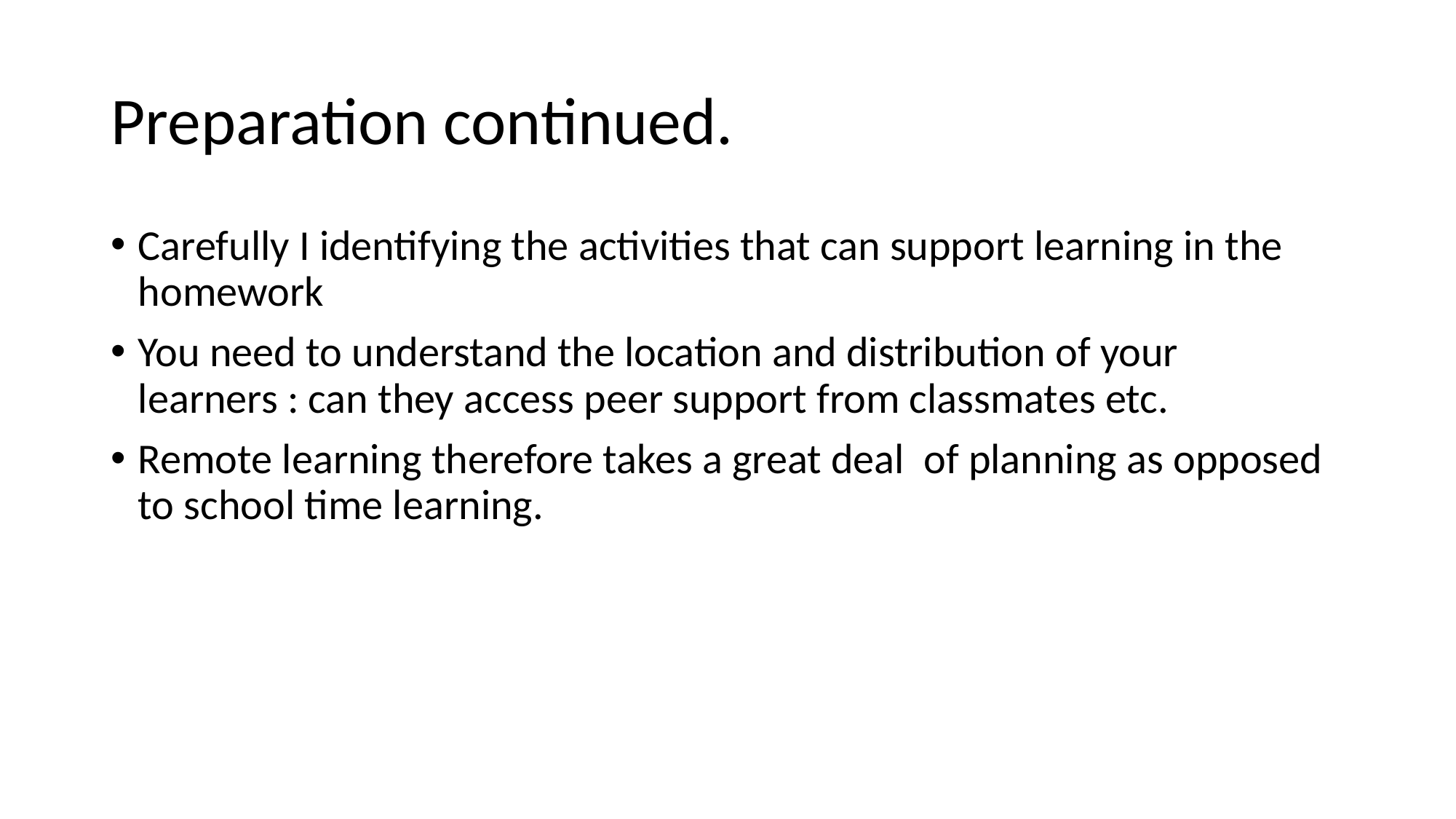

# Preparation continued.
Carefully I identifying the activities that can support learning in the homework
You need to understand the location and distribution of your learners : can they access peer support from classmates etc.
Remote learning therefore takes a great deal  of planning as opposed to school time learning.